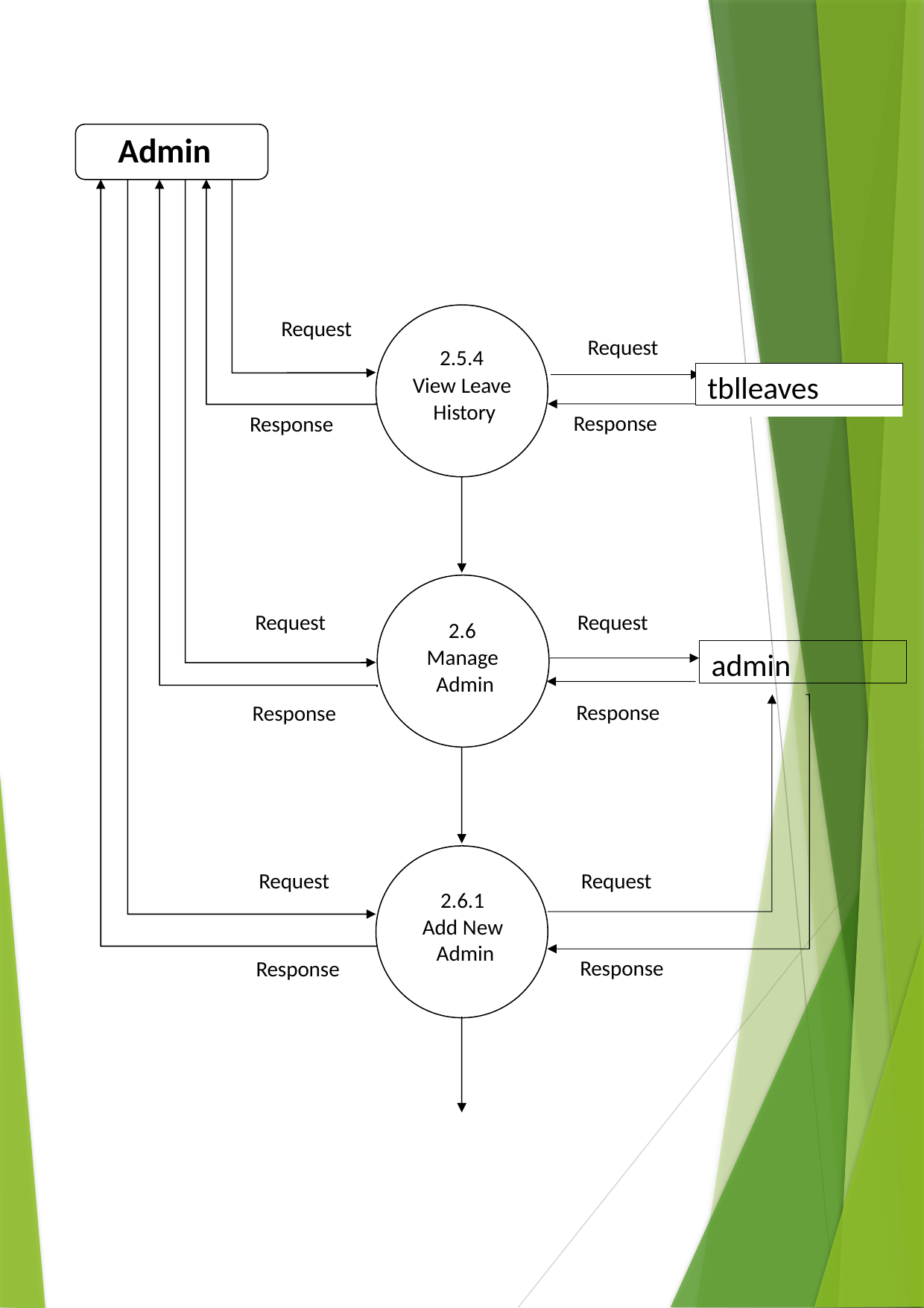

Admin

Request
Request
2.5.4
View Leave  History

tblleaves

Response
Response
Request
Request
2.6
Manage  Admin
admin

Response
Response
Request
Request
2.6.1
Add New  Admin
Response
Response
23